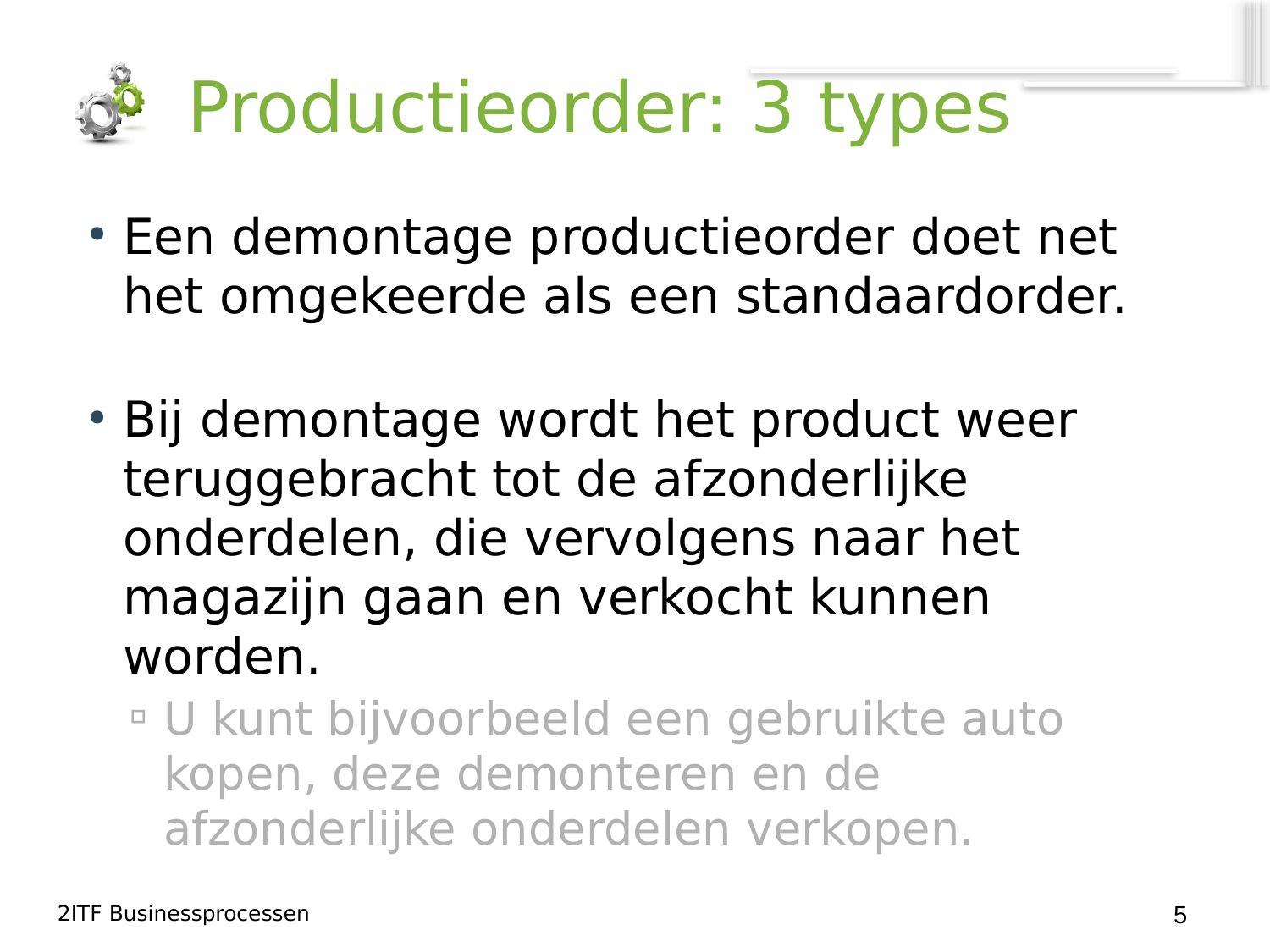

# Productieorder: 3 types
Een demontage productieorder doet net het omgekeerde als een standaardorder.
Bij demontage wordt het product weer teruggebracht tot de afzonderlijke onderdelen, die vervolgens naar het magazijn gaan en verkocht kunnen worden.
U kunt bijvoorbeeld een gebruikte auto kopen, deze demonteren en de afzonderlijke onderdelen verkopen.
5